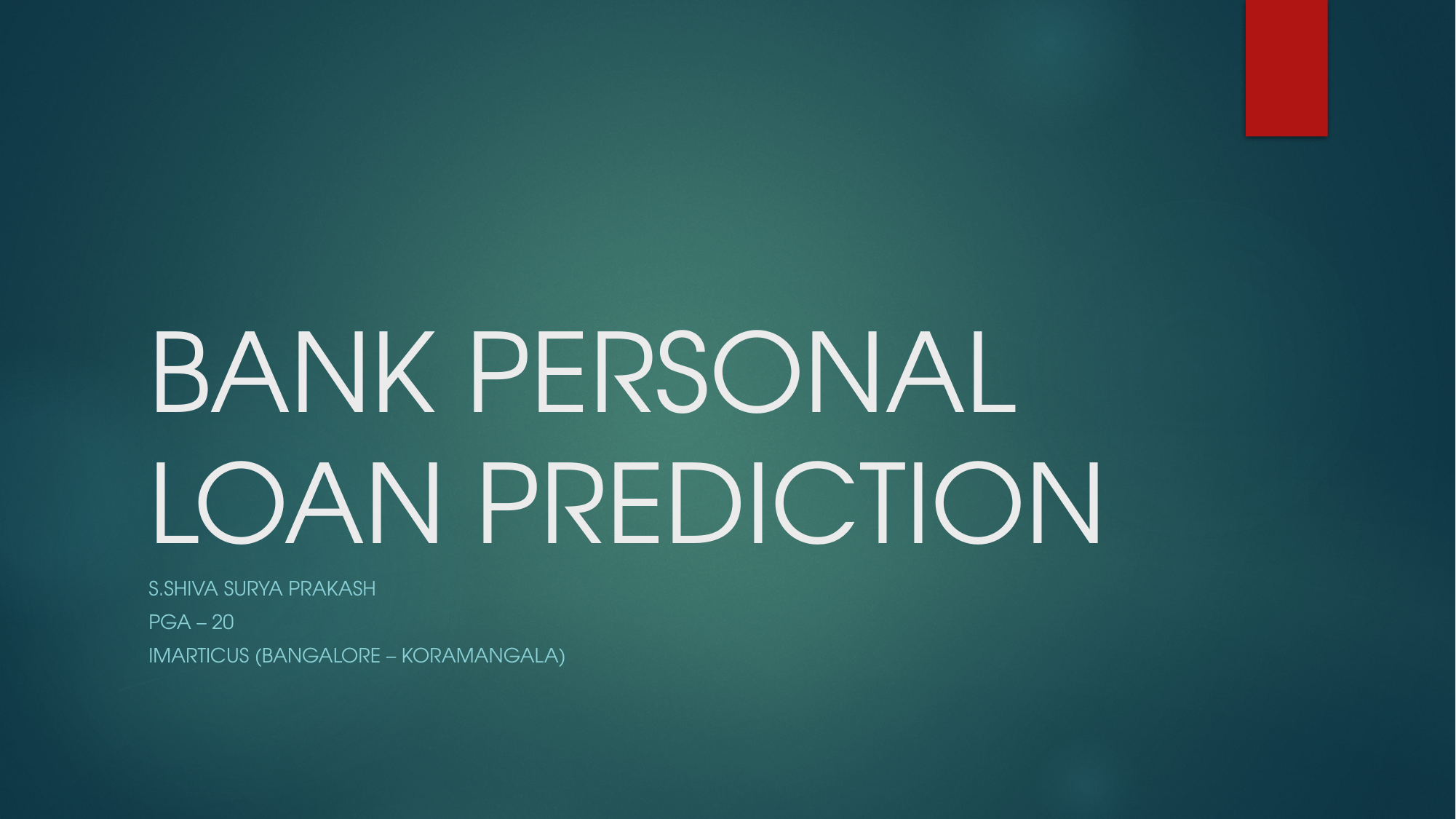

# BANK PERSONAL LOAN PREDICTION
S.SHIVA SURYA PRAKASH
PGA – 20
IMARTICUS (BANGALORE – KORAMANGALA)